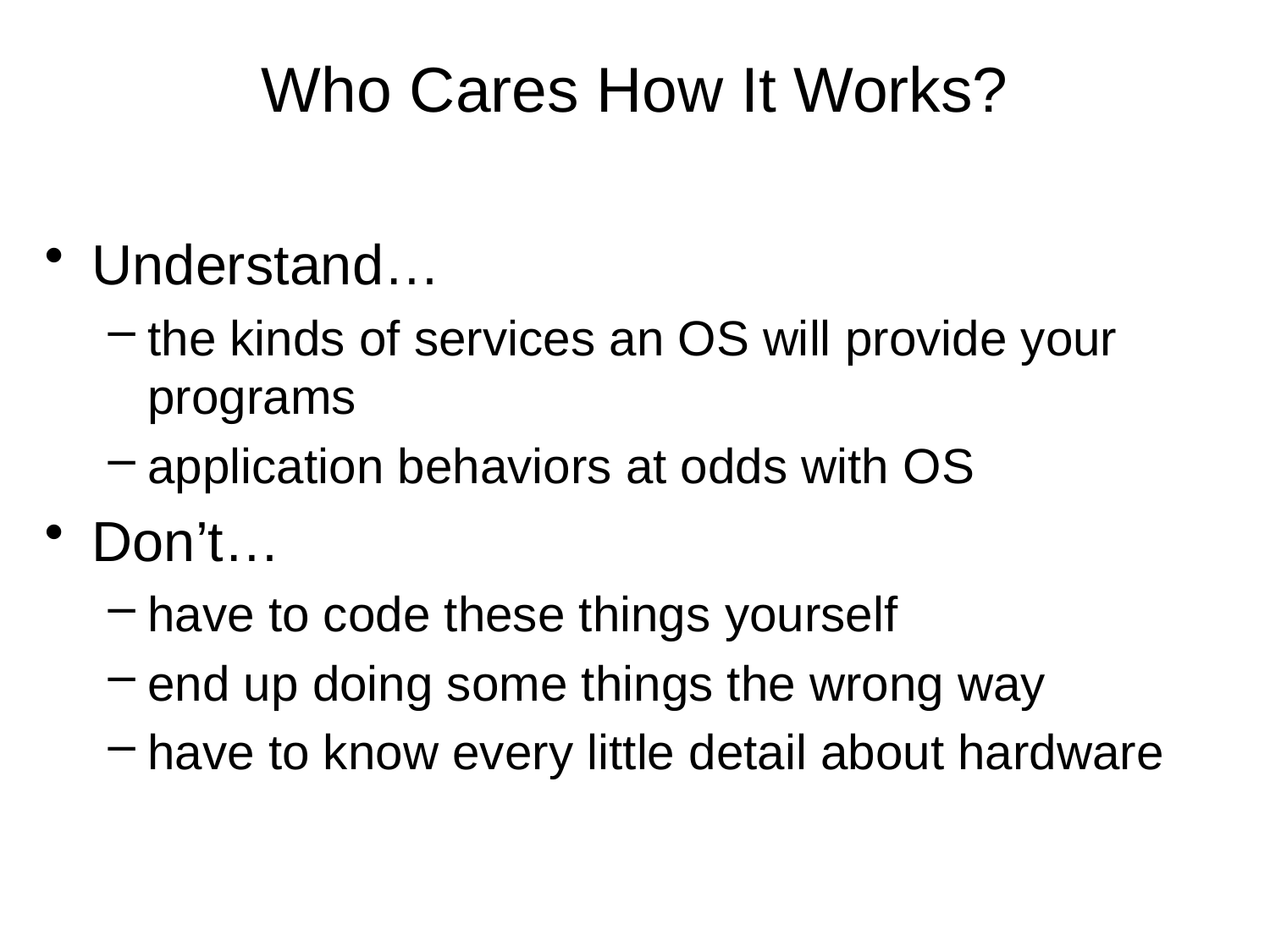

# Who Cares How It Works?
Understand…
the kinds of services an OS will provide your programs
application behaviors at odds with OS
Don’t…
have to code these things yourself
end up doing some things the wrong way
have to know every little detail about hardware